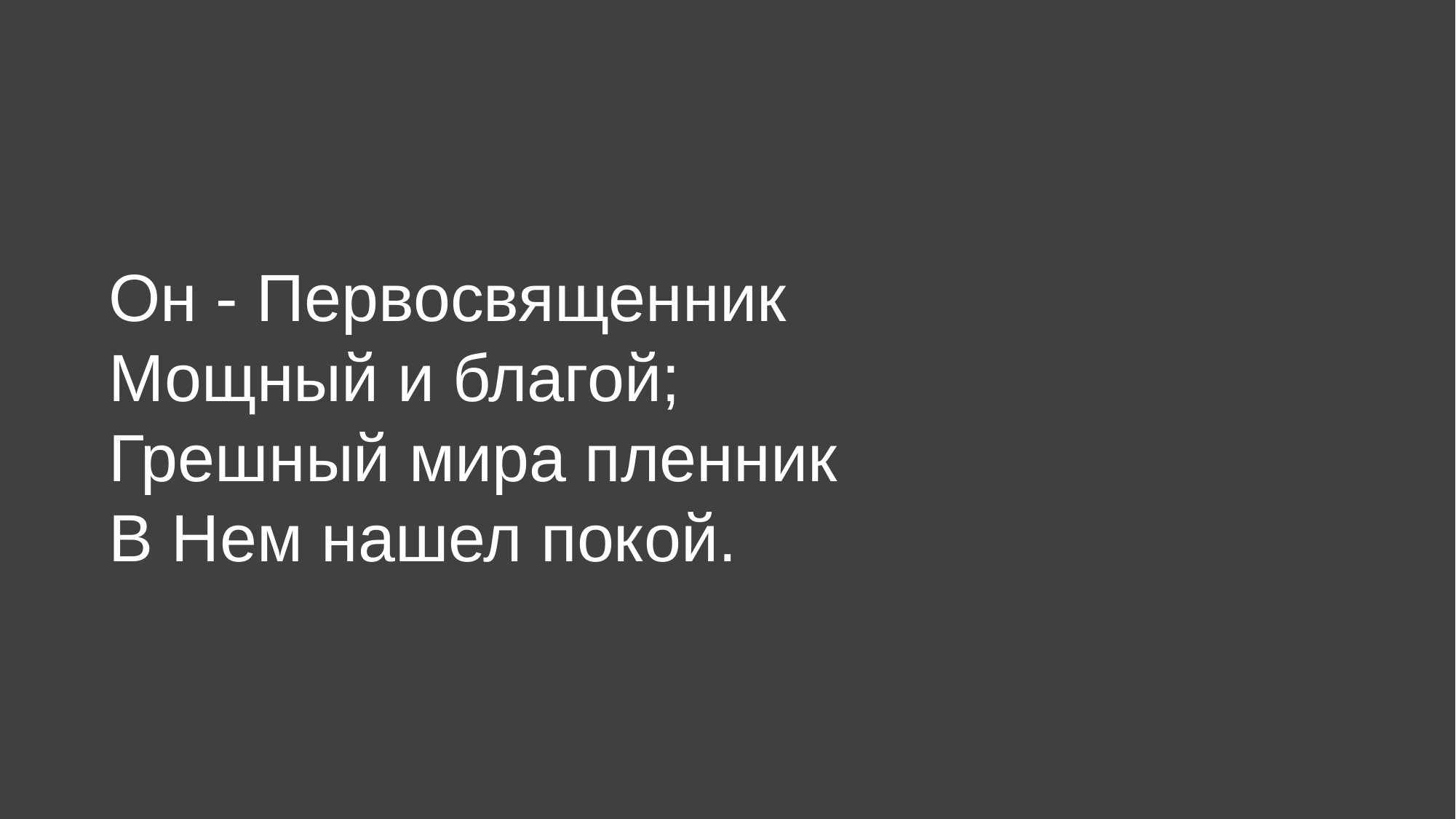

Он - Первосвященник
Мощный и благой;
Грешный мира пленник
В Нем нашел покой.